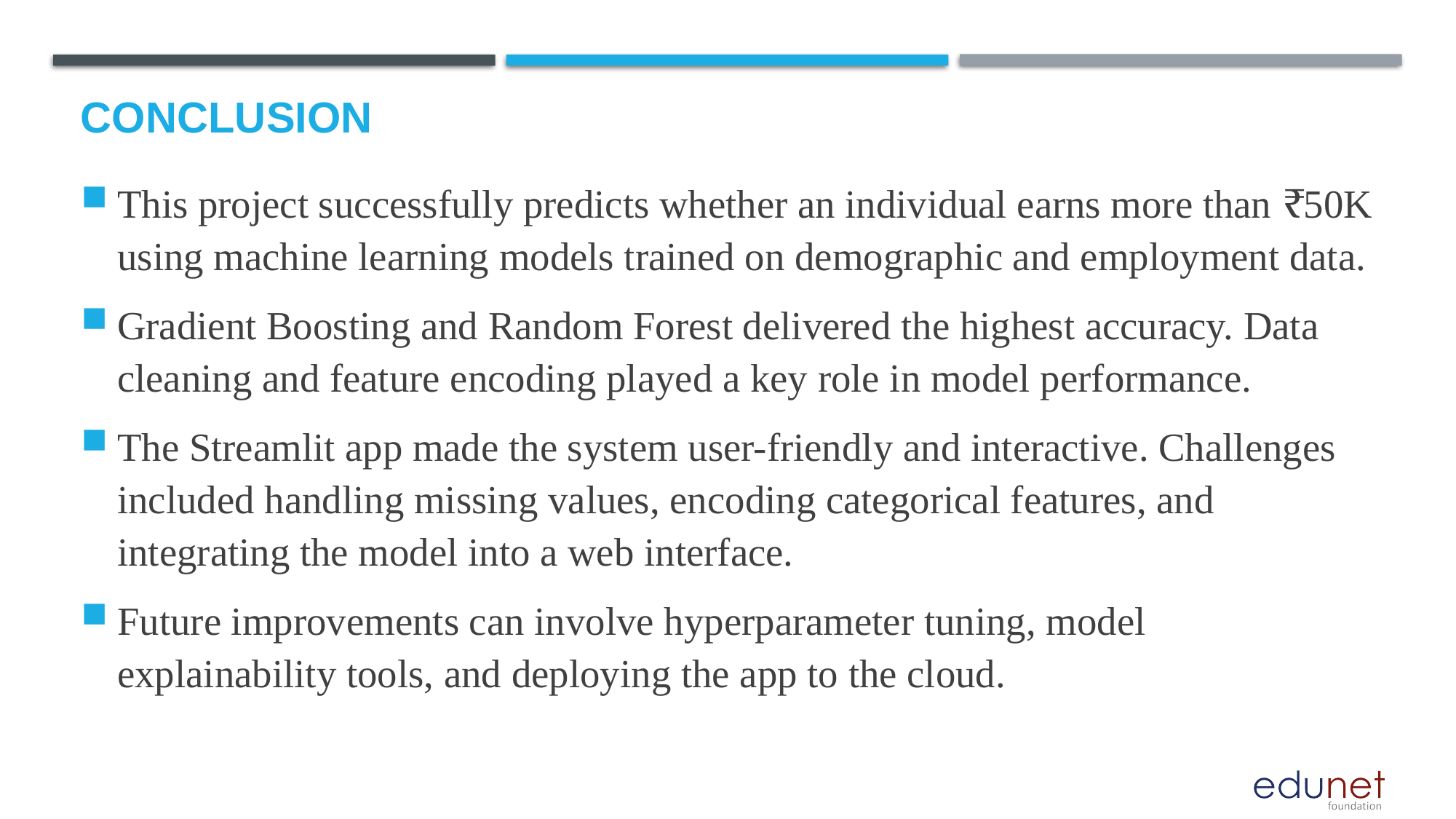

# Conclusion
This project successfully predicts whether an individual earns more than ₹50K using machine learning models trained on demographic and employment data.
Gradient Boosting and Random Forest delivered the highest accuracy. Data cleaning and feature encoding played a key role in model performance.
The Streamlit app made the system user-friendly and interactive. Challenges included handling missing values, encoding categorical features, and integrating the model into a web interface.
Future improvements can involve hyperparameter tuning, model explainability tools, and deploying the app to the cloud.